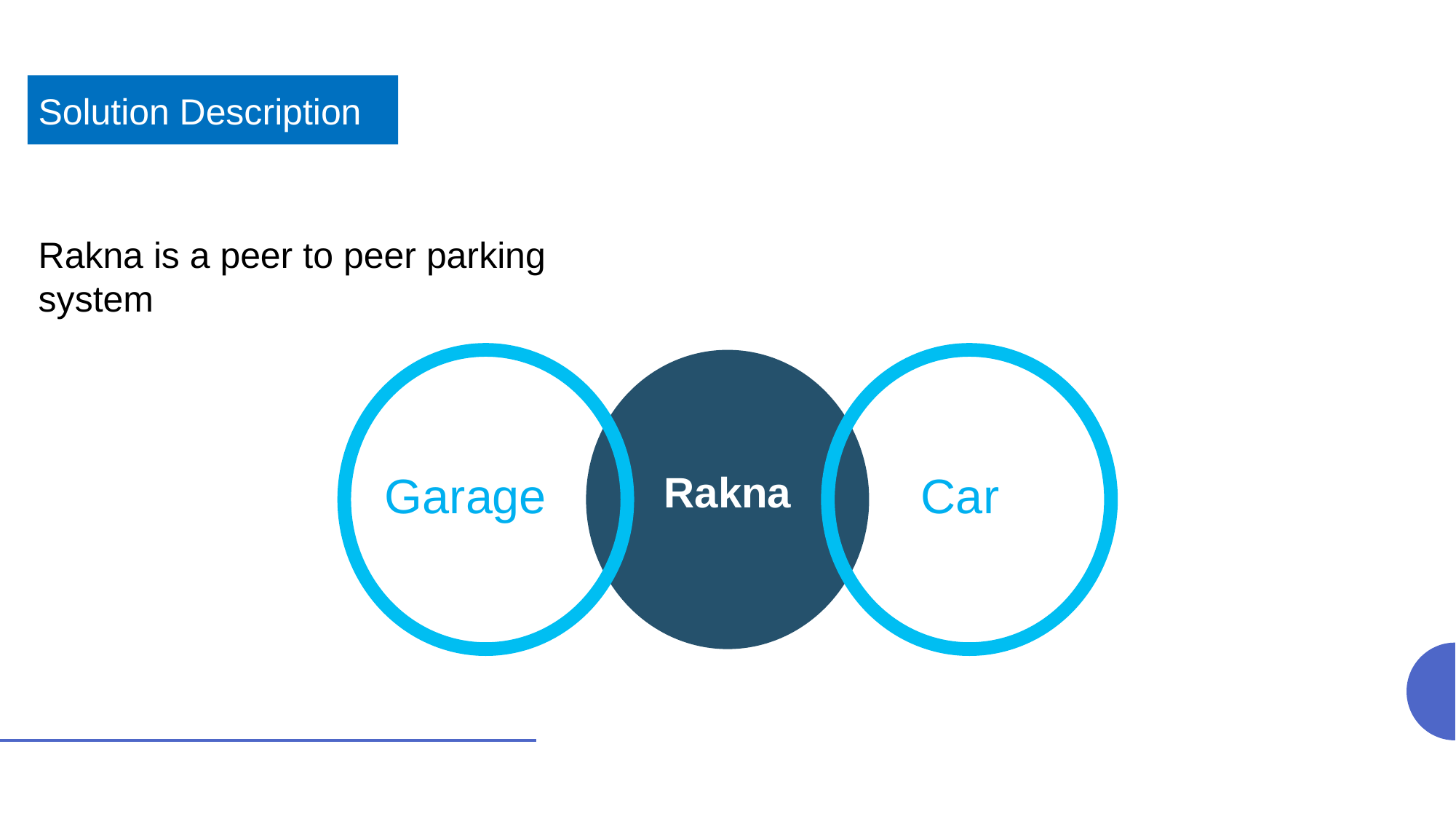

Solution Description
Rakna is a peer to peer parking system

Rakna
Car
Garage